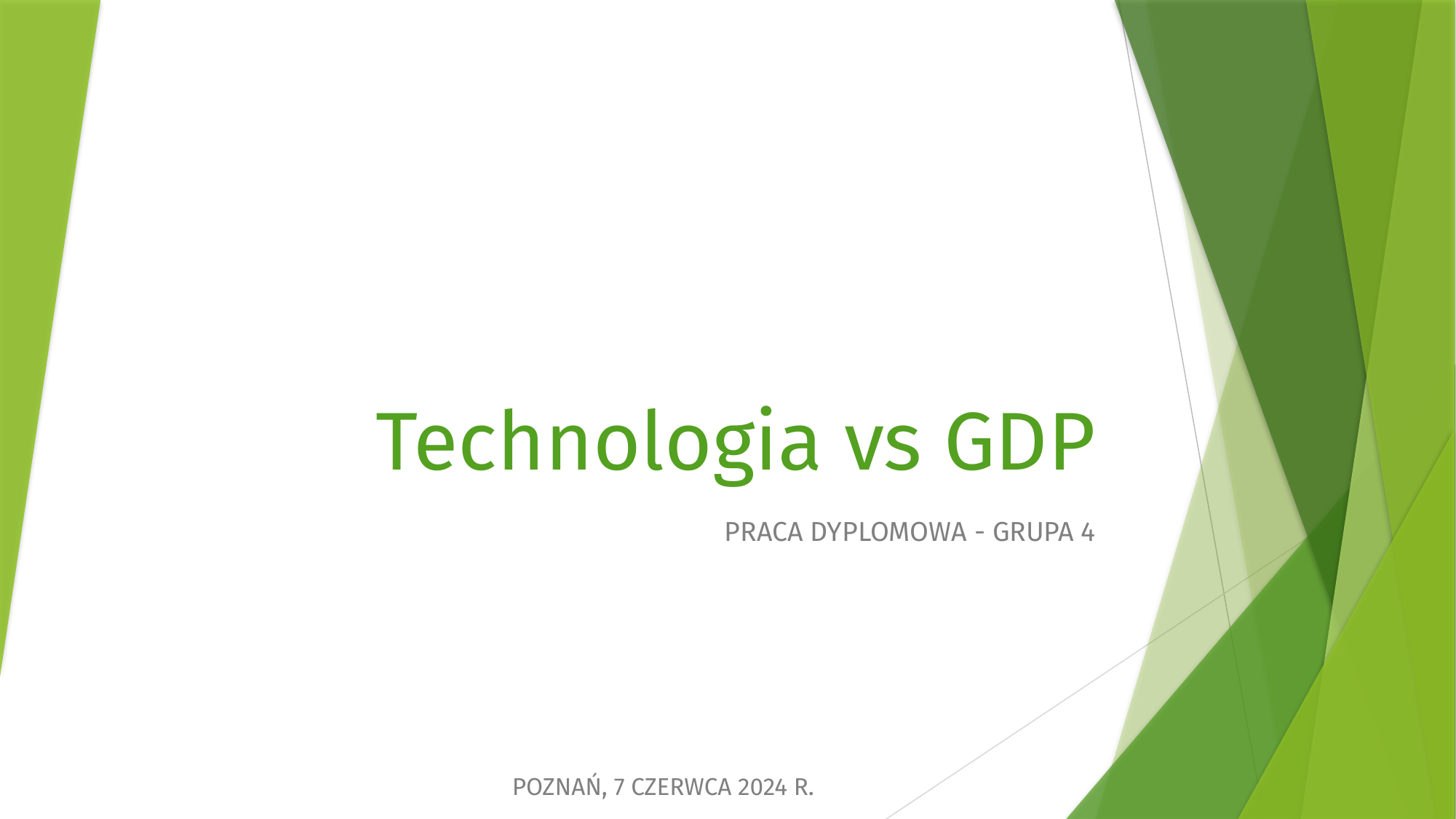

# Technologia vs GDP

PRACA DYPLOMOWA - GRUPA 4
POZNAŃ, 7 CZERWCA 2024 R.